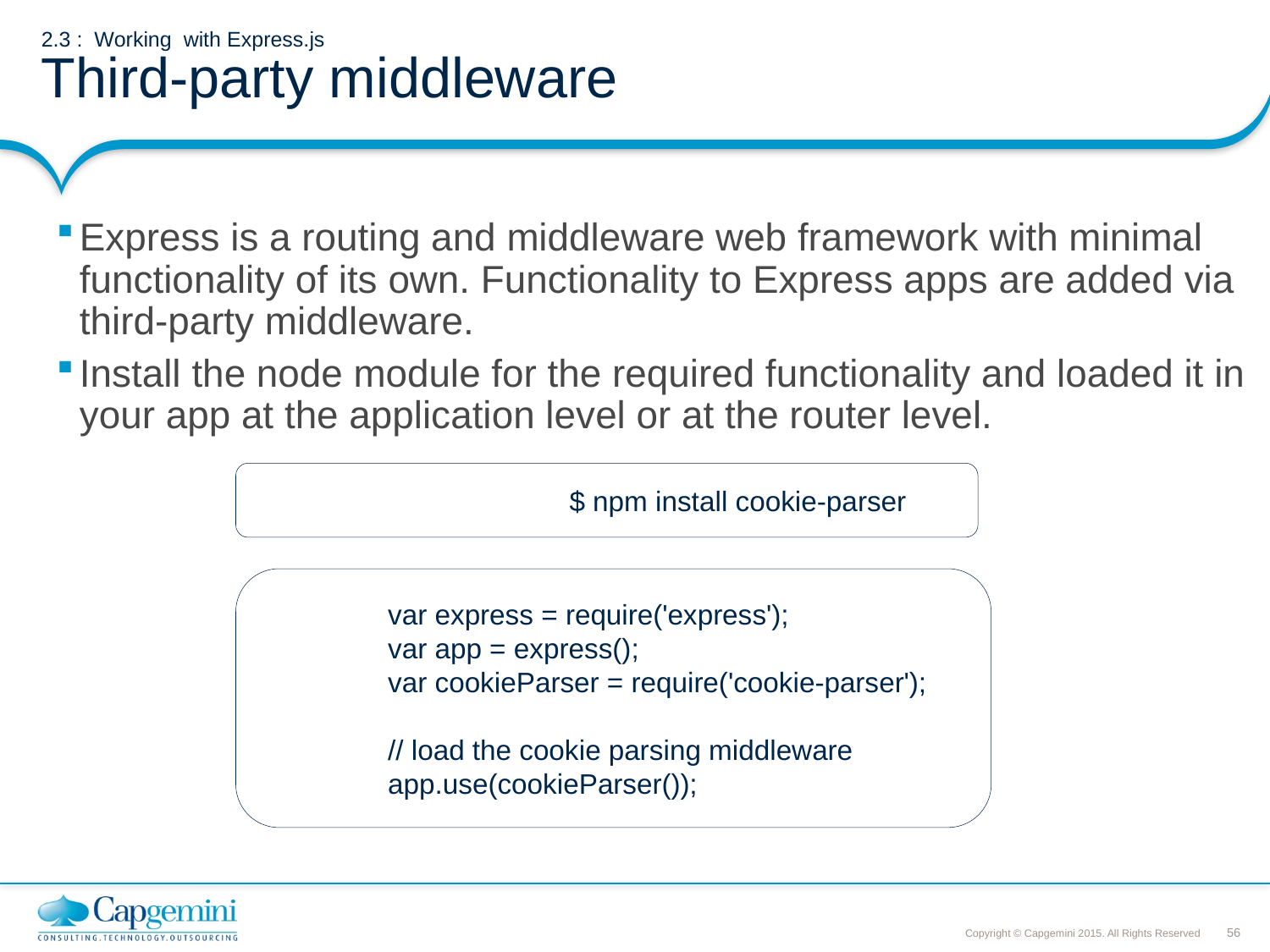

# 2.3 :  Working  with Express.js Third-party middleware
Express is a routing and middleware web framework with minimal functionality of its own. Functionality to Express apps are added via third-party middleware.
Install the node module for the required functionality and loaded it in your app at the application level or at the router level.

		$ npm install cookie-parser
var express = require('express');
var app = express();
var cookieParser = require('cookie-parser');

// load the cookie parsing middleware
app.use(cookieParser());